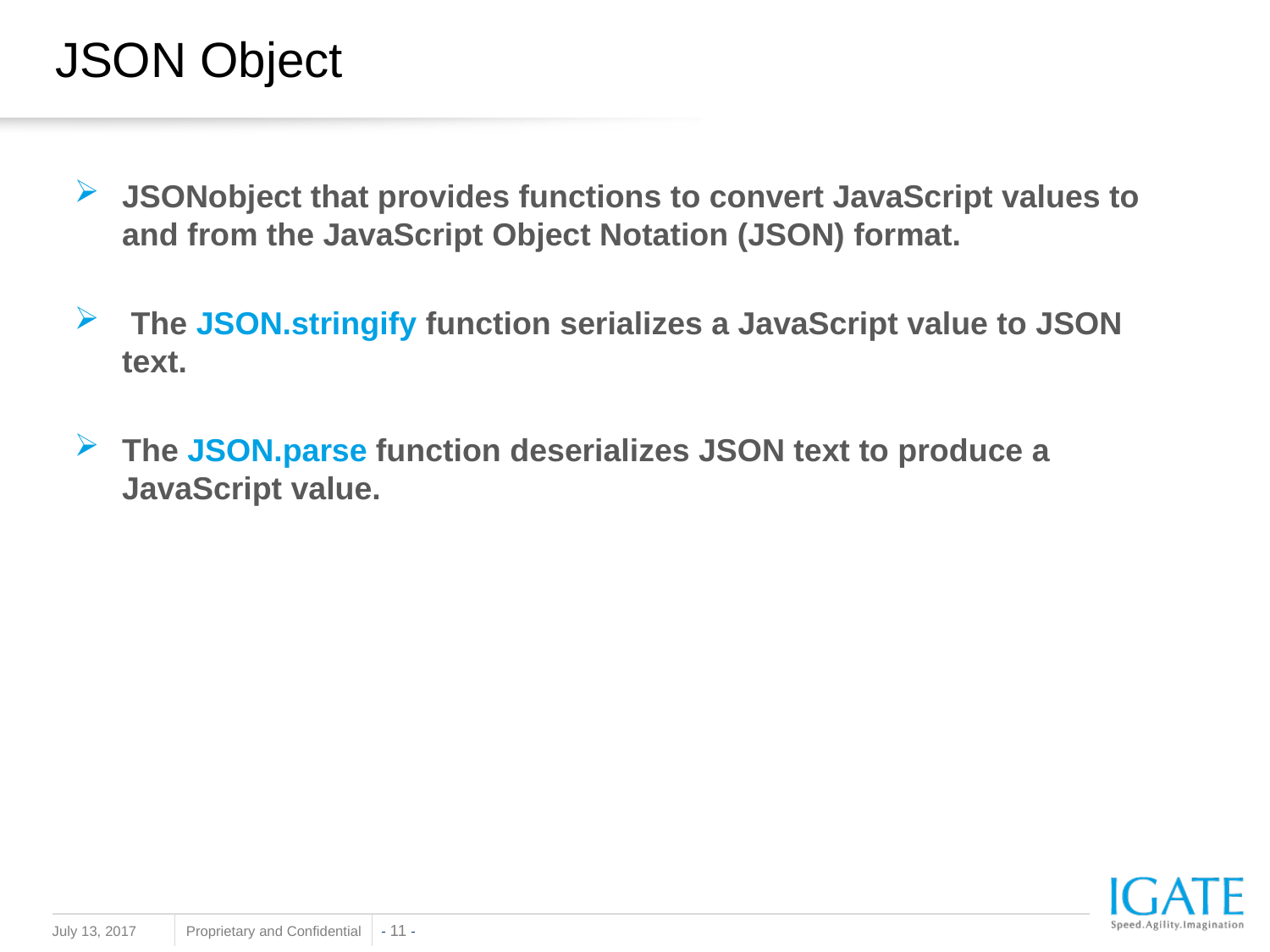

# JSON Object
JSONobject that provides functions to convert JavaScript values to and from the JavaScript Object Notation (JSON) format.

 The JSON.stringify function serializes a JavaScript value to JSON text.

The JSON.parse function deserializes JSON text to produce a JavaScript value.